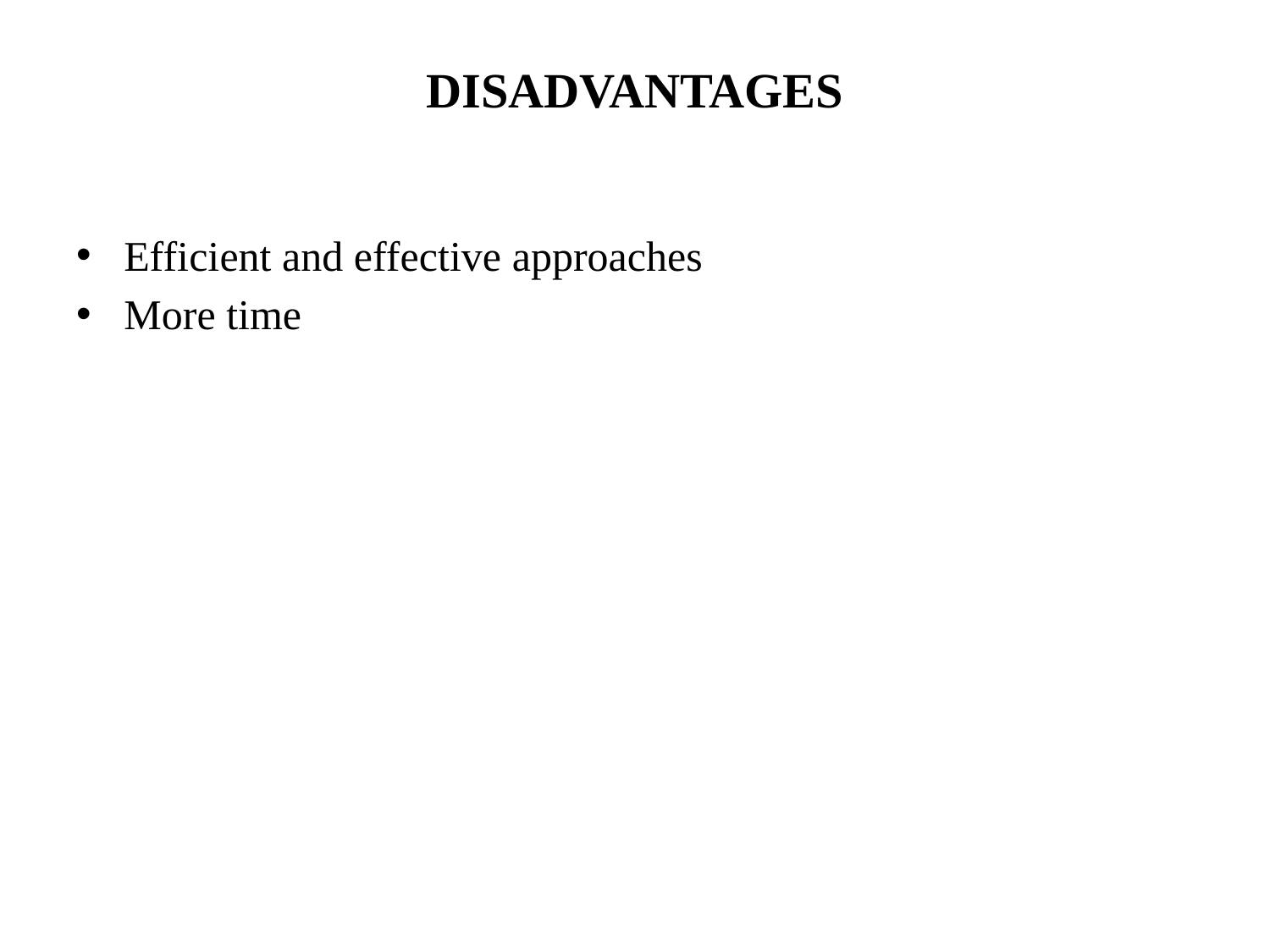

# DISADVANTAGES
Efficient and effective approaches
More time